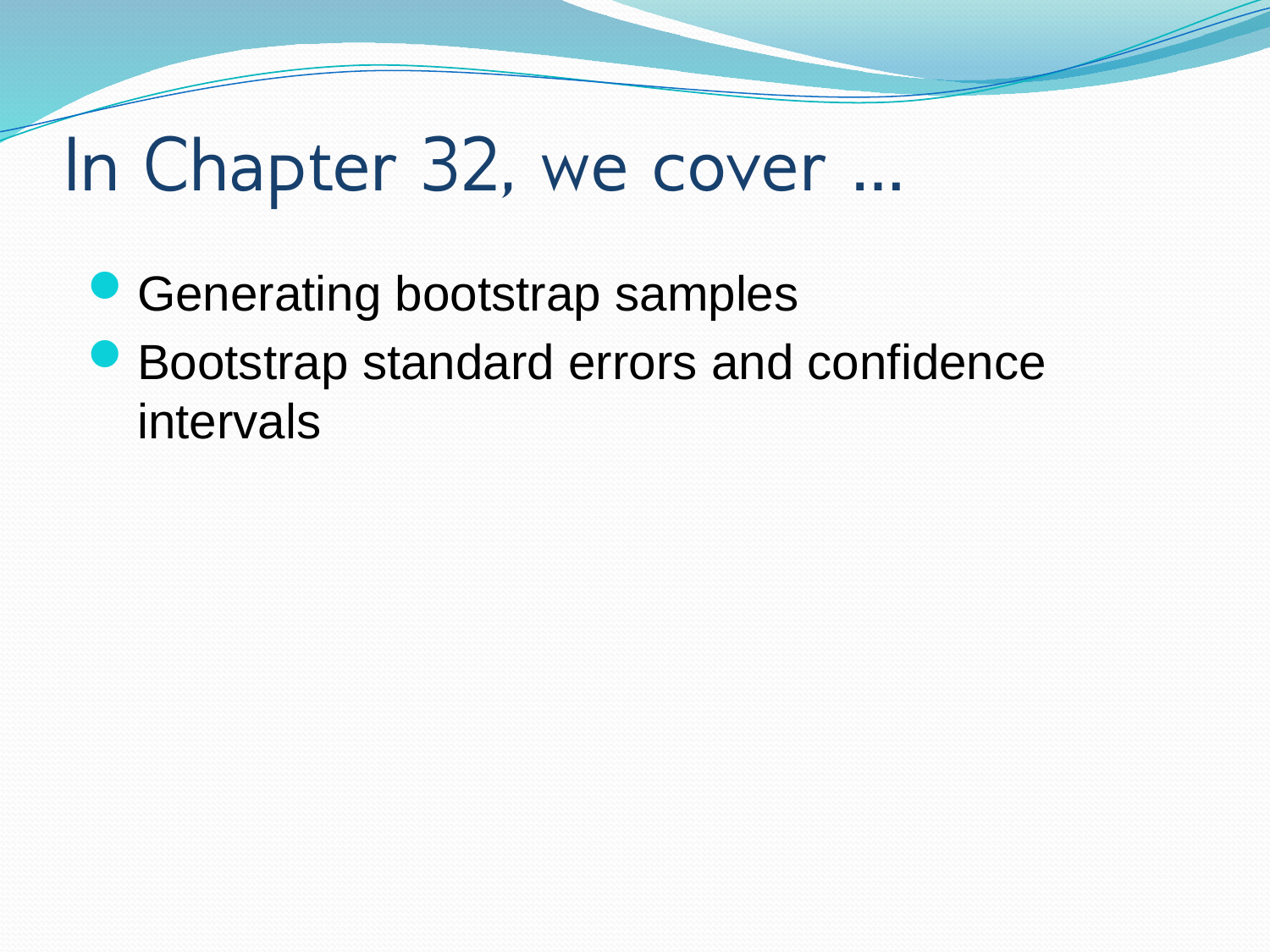

# In Chapter 32, we cover …
Generating bootstrap samples
Bootstrap standard errors and confidence intervals